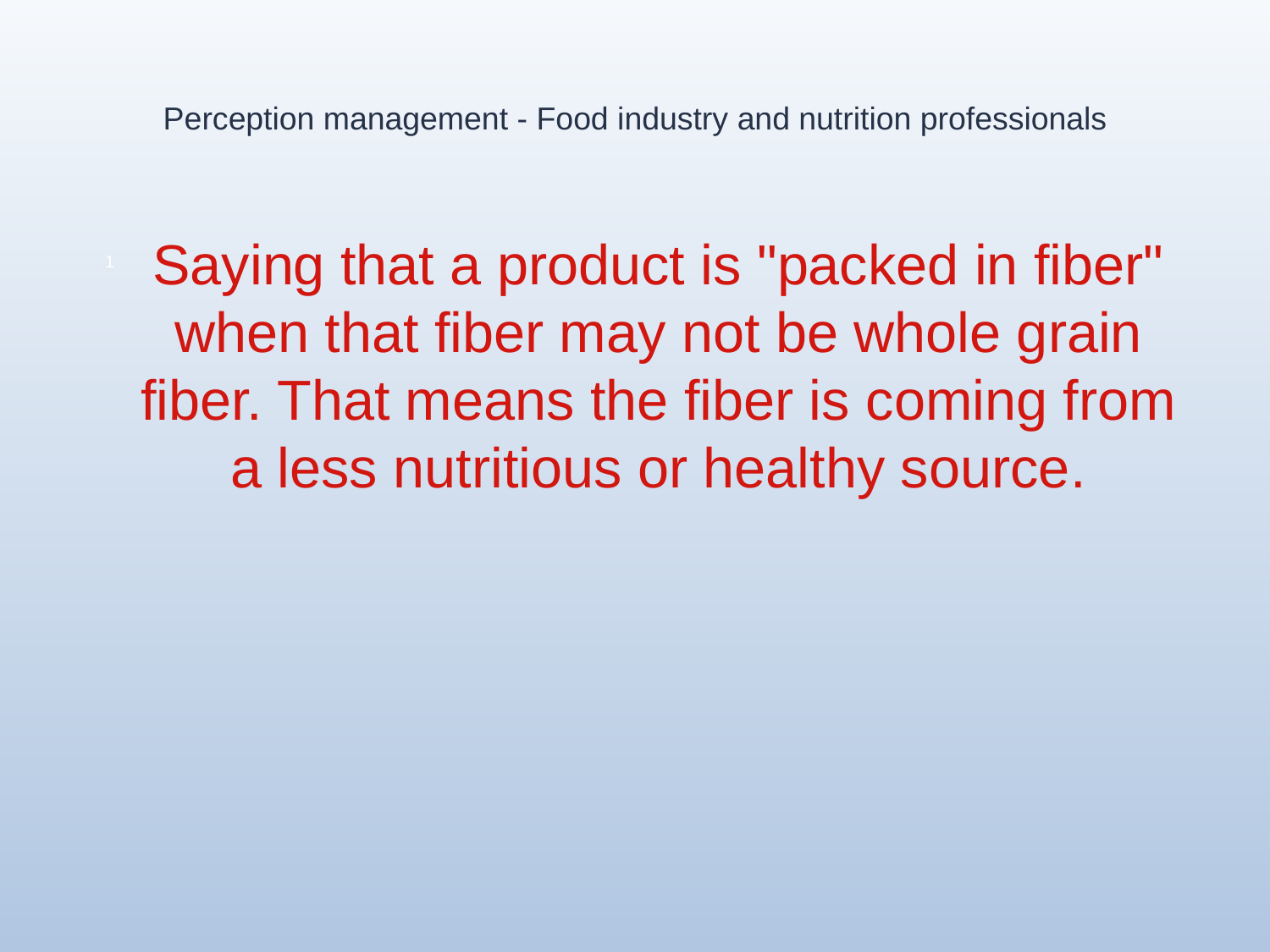

# Perception management - Food industry and nutrition professionals
Saying that a product is "packed in fiber" when that fiber may not be whole grain fiber. That means the fiber is coming from a less nutritious or healthy source.